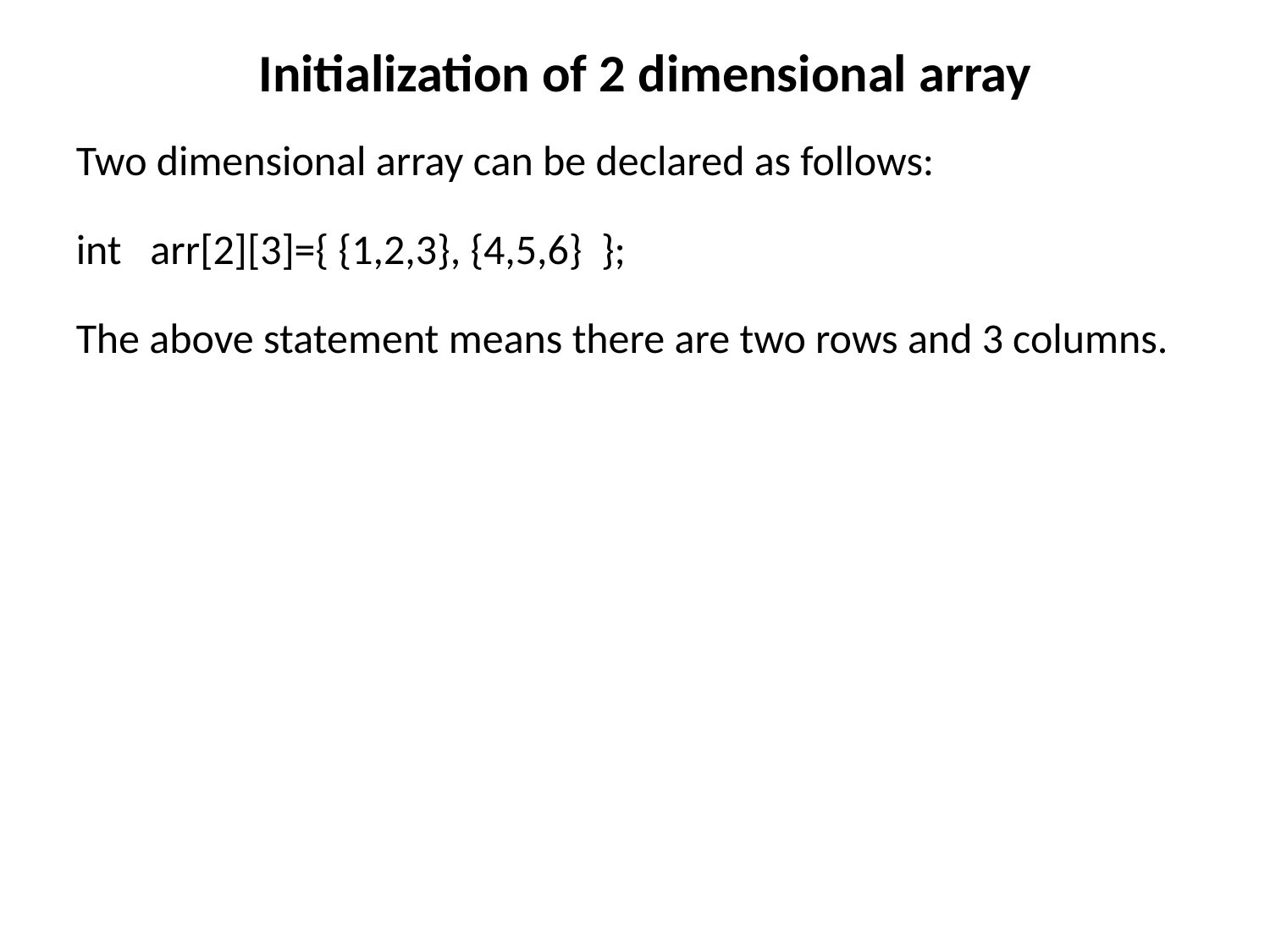

Initialization of 2 dimensional array
Two dimensional array can be declared as follows:

int   arr[2][3]={ {1,2,3}, {4,5,6}  };

The above statement means there are two rows and 3 columns.